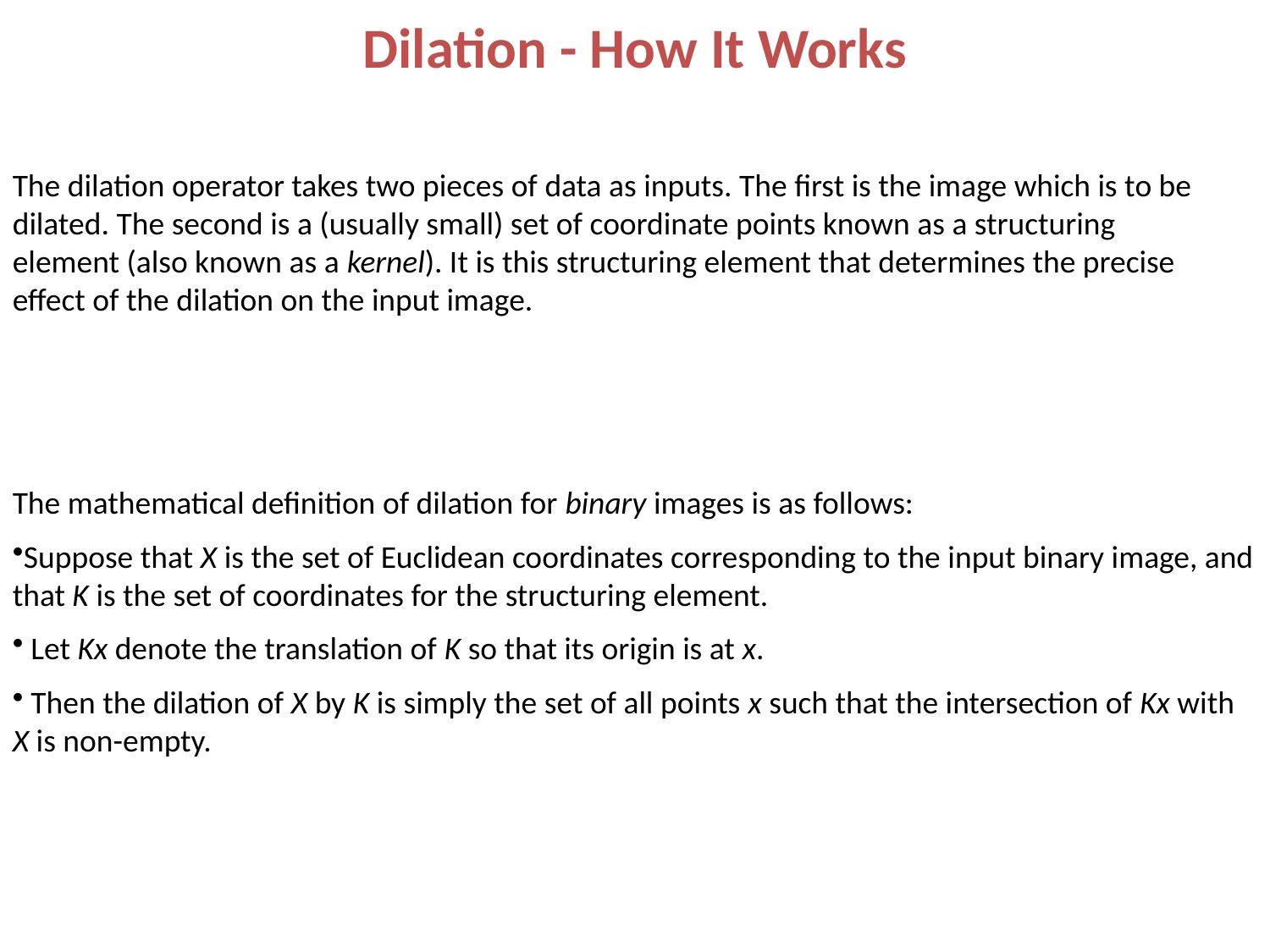

# Dilation - How It Works
The dilation operator takes two pieces of data as inputs. The first is the image which is to be dilated. The second is a (usually small) set of coordinate points known as a structuring element (also known as a kernel). It is this structuring element that determines the precise effect of the dilation on the input image.
The mathematical definition of dilation for binary images is as follows:
Suppose that X is the set of Euclidean coordinates corresponding to the input binary image, and that K is the set of coordinates for the structuring element.
 Let Kx denote the translation of K so that its origin is at x.
 Then the dilation of X by K is simply the set of all points x such that the intersection of Kx with X is non-empty.